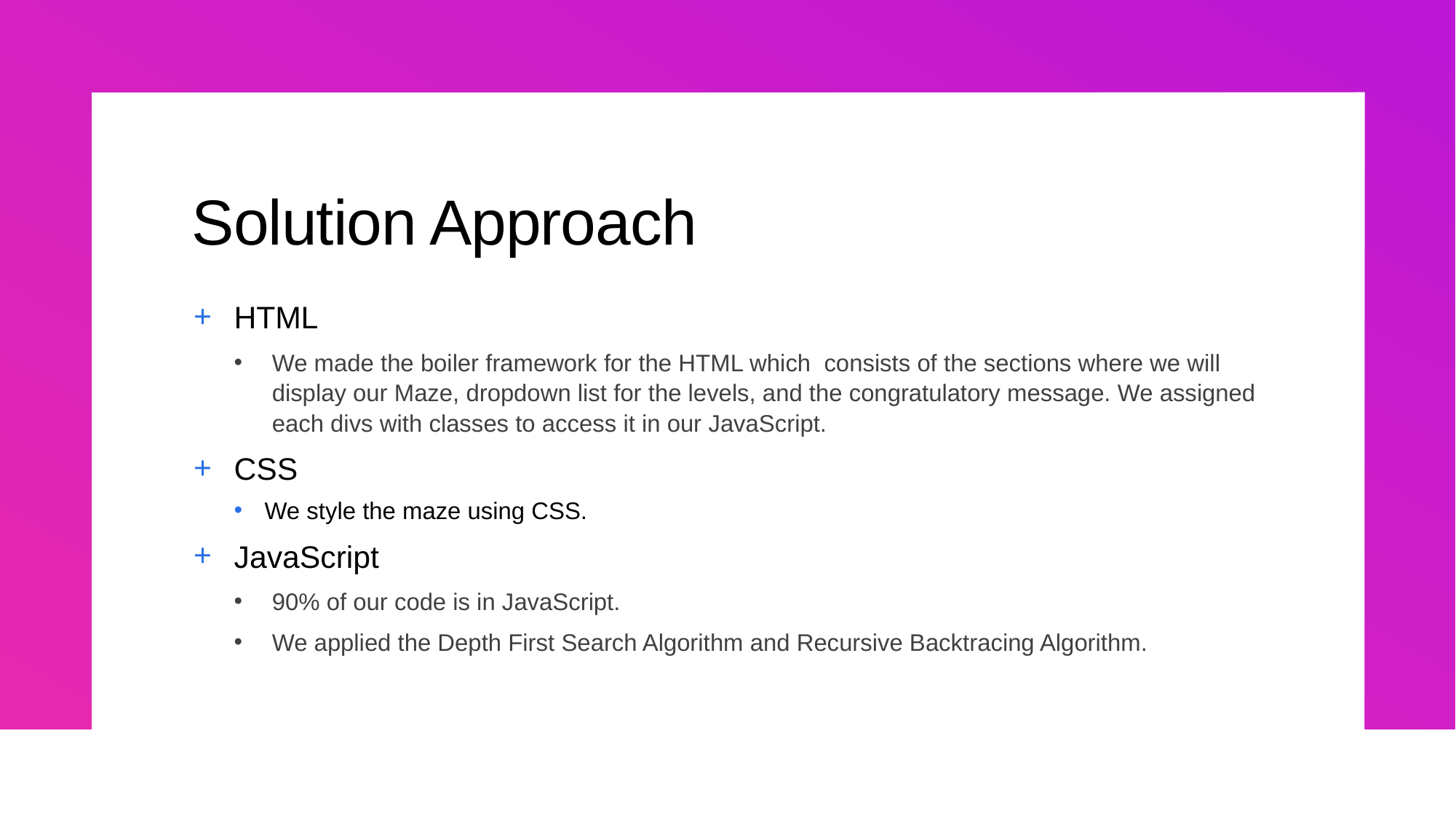

# Solution Approach
HTML
We made the boiler framework for the HTML which  consists of the sections where we will display our Maze, dropdown list for the levels, and the congratulatory message. We assigned each divs with classes to access it in our JavaScript.
CSS
We style the maze using CSS.
JavaScript
90% of our code is in JavaScript.
We applied the Depth First Search Algorithm and Recursive Backtracing Algorithm.